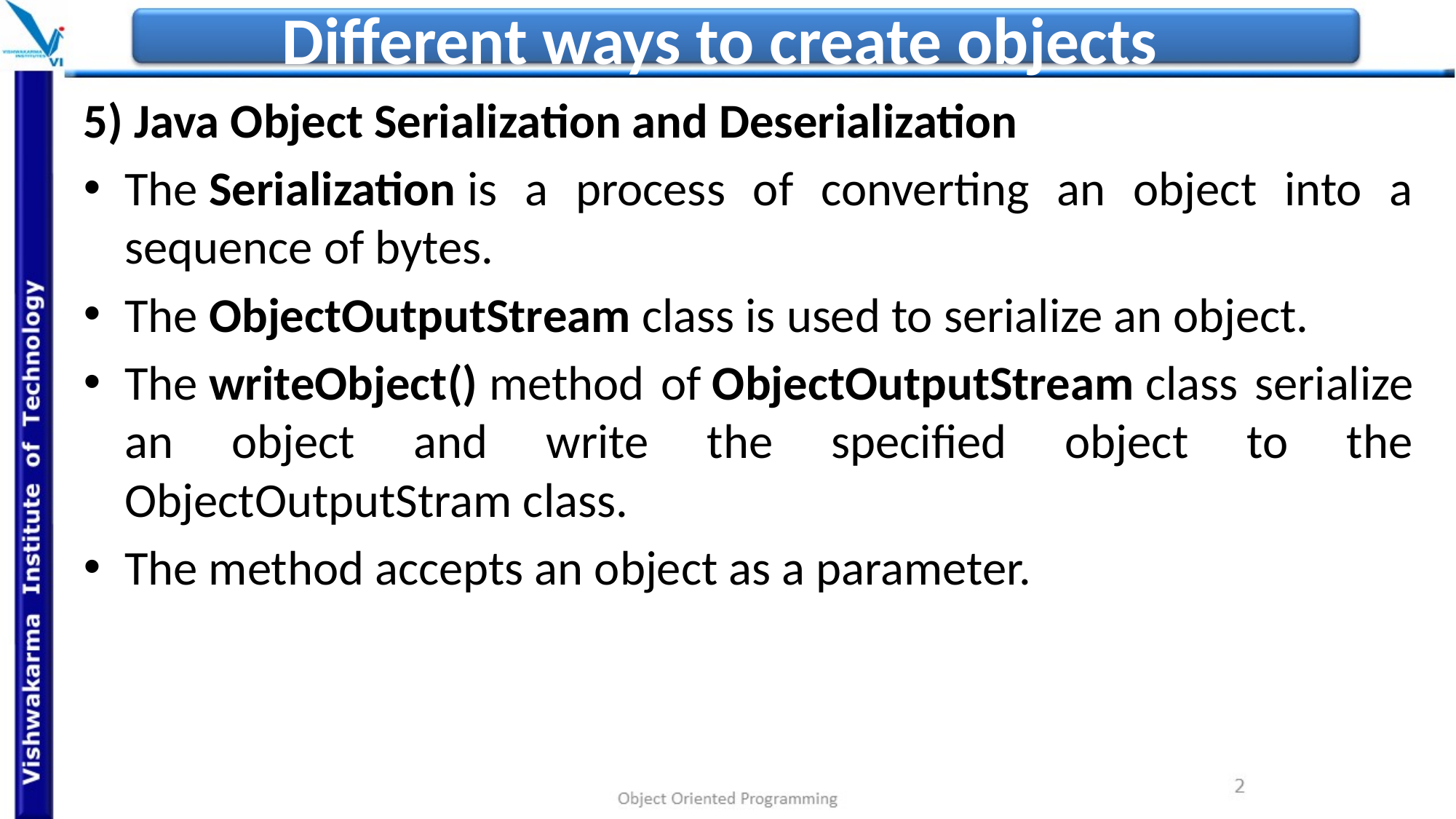

# Different ways to create objects
5) Java Object Serialization and Deserialization
The Serialization is a process of converting an object into a sequence of bytes.
The ObjectOutputStream class is used to serialize an object.
The writeObject() method of ObjectOutputStream class serialize an object and write the specified object to the ObjectOutputStram class.
The method accepts an object as a parameter.